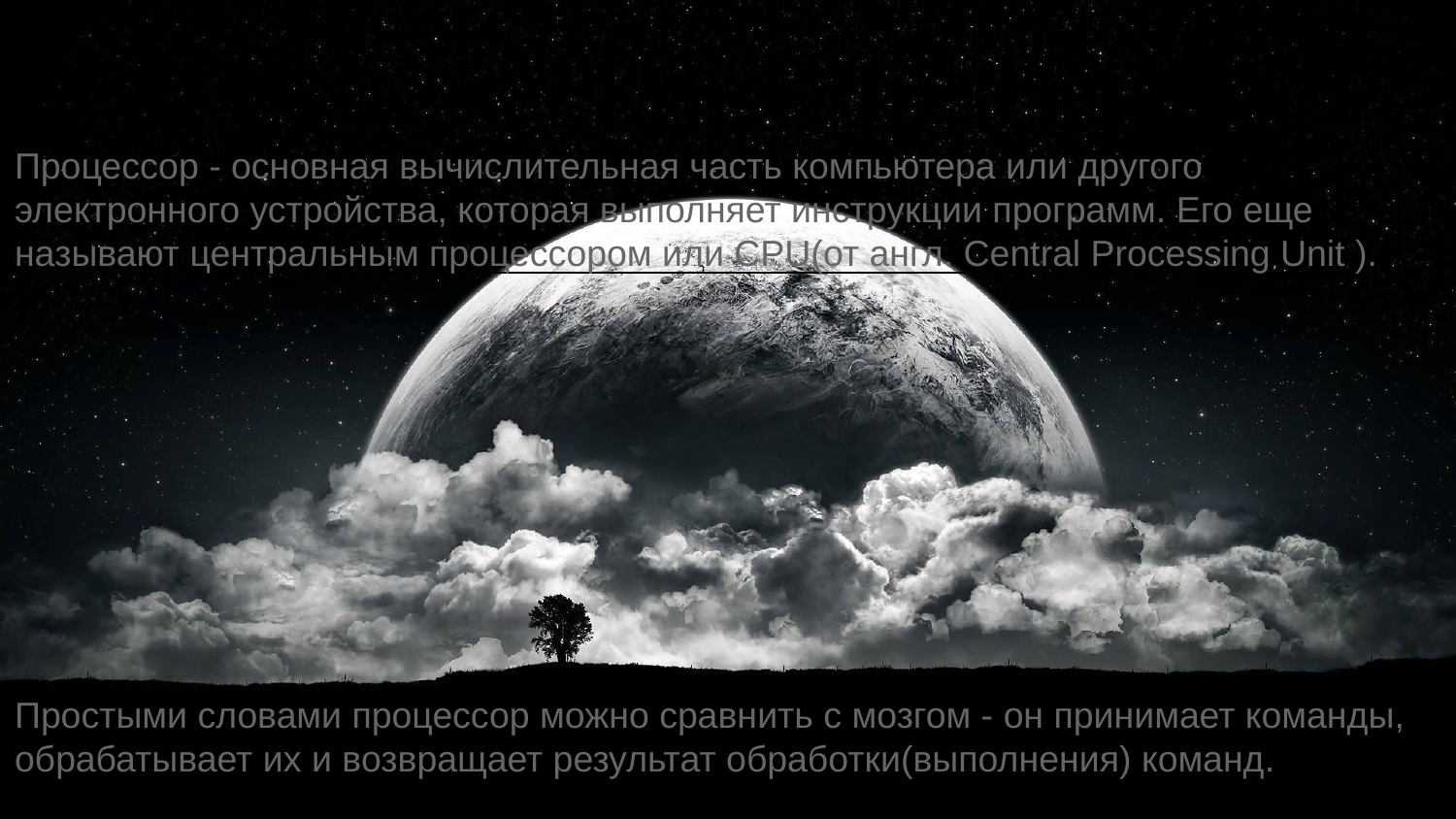

# Процессор
Процессор - основная вычислительная часть компьютера или другого электронного устройства, которая выполняет инструкции программ. Его еще называют центральным процессором или CPU(от англ. Central Processing Unit ).

Простыми словами процессор можно сравнить с мозгом - он принимает команды, обрабатывает их и возвращает результат обработки(выполнения) команд.